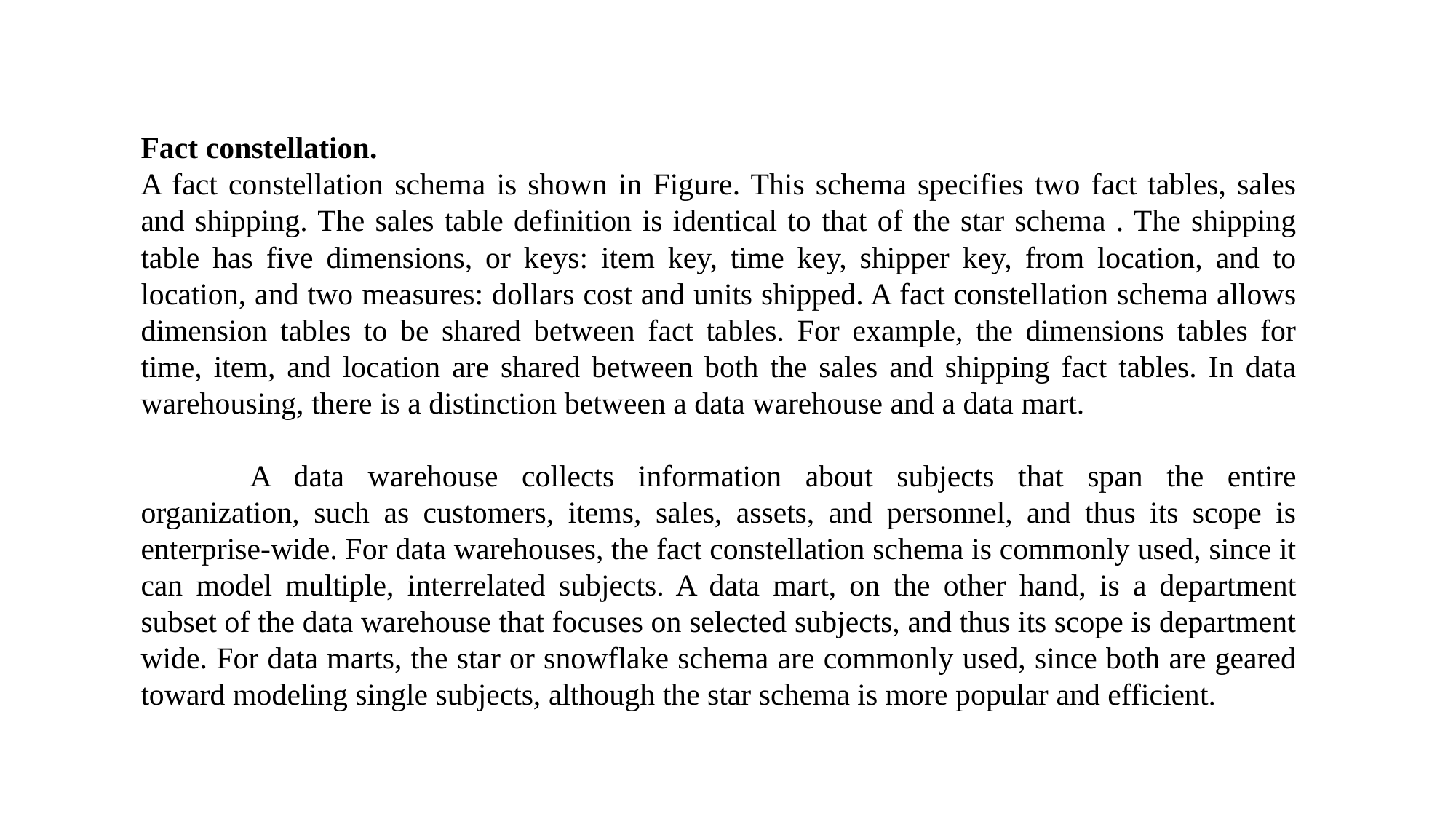

Fact constellation.
A fact constellation schema is shown in Figure. This schema specifies two fact tables, sales and shipping. The sales table definition is identical to that of the star schema . The shipping table has five dimensions, or keys: item key, time key, shipper key, from location, and to location, and two measures: dollars cost and units shipped. A fact constellation schema allows dimension tables to be shared between fact tables. For example, the dimensions tables for time, item, and location are shared between both the sales and shipping fact tables. In data warehousing, there is a distinction between a data warehouse and a data mart.

	A data warehouse collects information about subjects that span the entire organization, such as customers, items, sales, assets, and personnel, and thus its scope is enterprise-wide. For data warehouses, the fact constellation schema is commonly used, since it can model multiple, interrelated subjects. A data mart, on the other hand, is a department subset of the data warehouse that focuses on selected subjects, and thus its scope is department wide. For data marts, the star or snowflake schema are commonly used, since both are geared toward modeling single subjects, although the star schema is more popular and efficient.